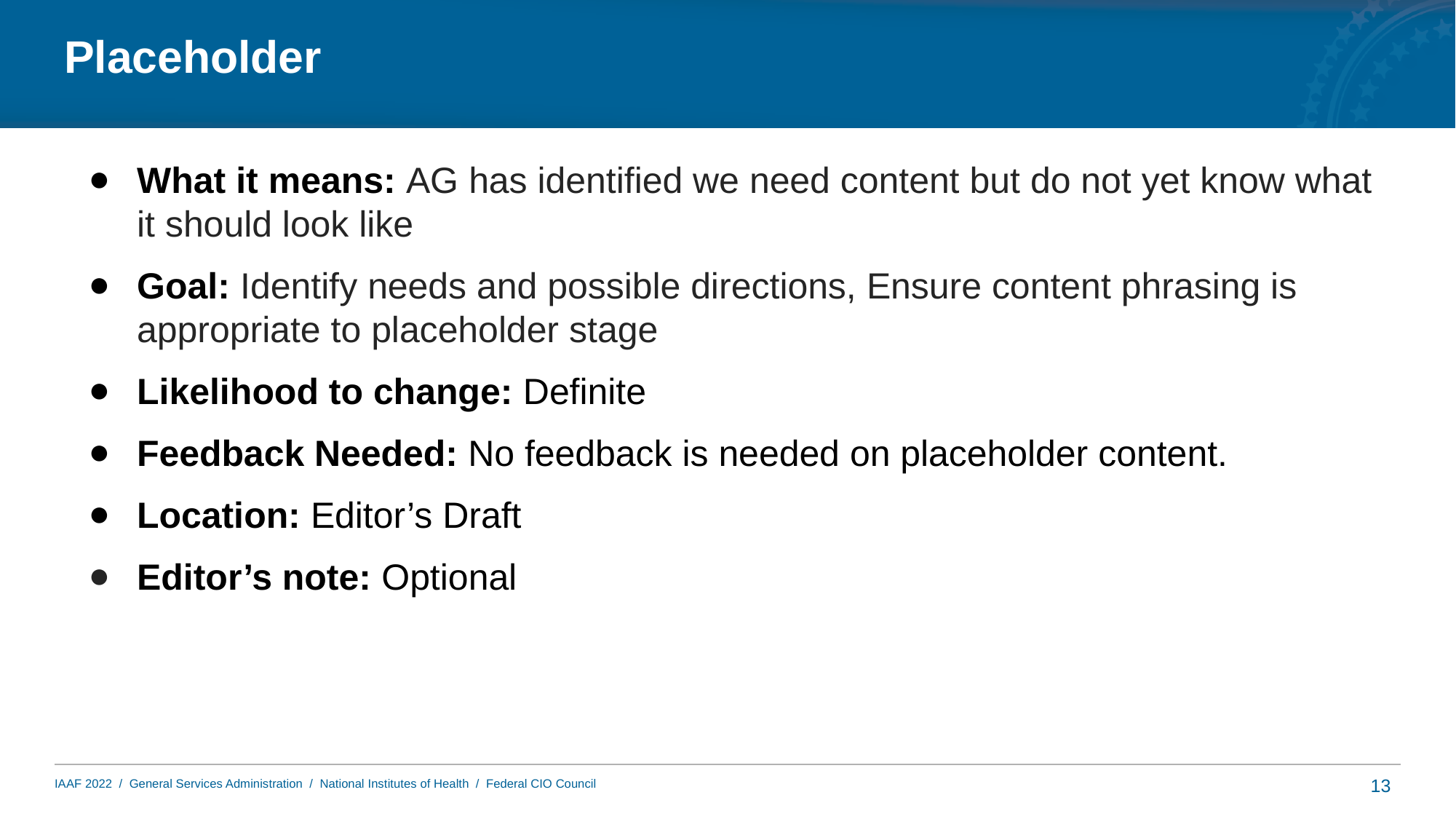

# Placeholder
What it means: AG has identified we need content but do not yet know what it should look like
Goal: Identify needs and possible directions, Ensure content phrasing is appropriate to placeholder stage
Likelihood to change: Definite
Feedback Needed: No feedback is needed on placeholder content.
Location: Editor’s Draft
Editor’s note: Optional
13